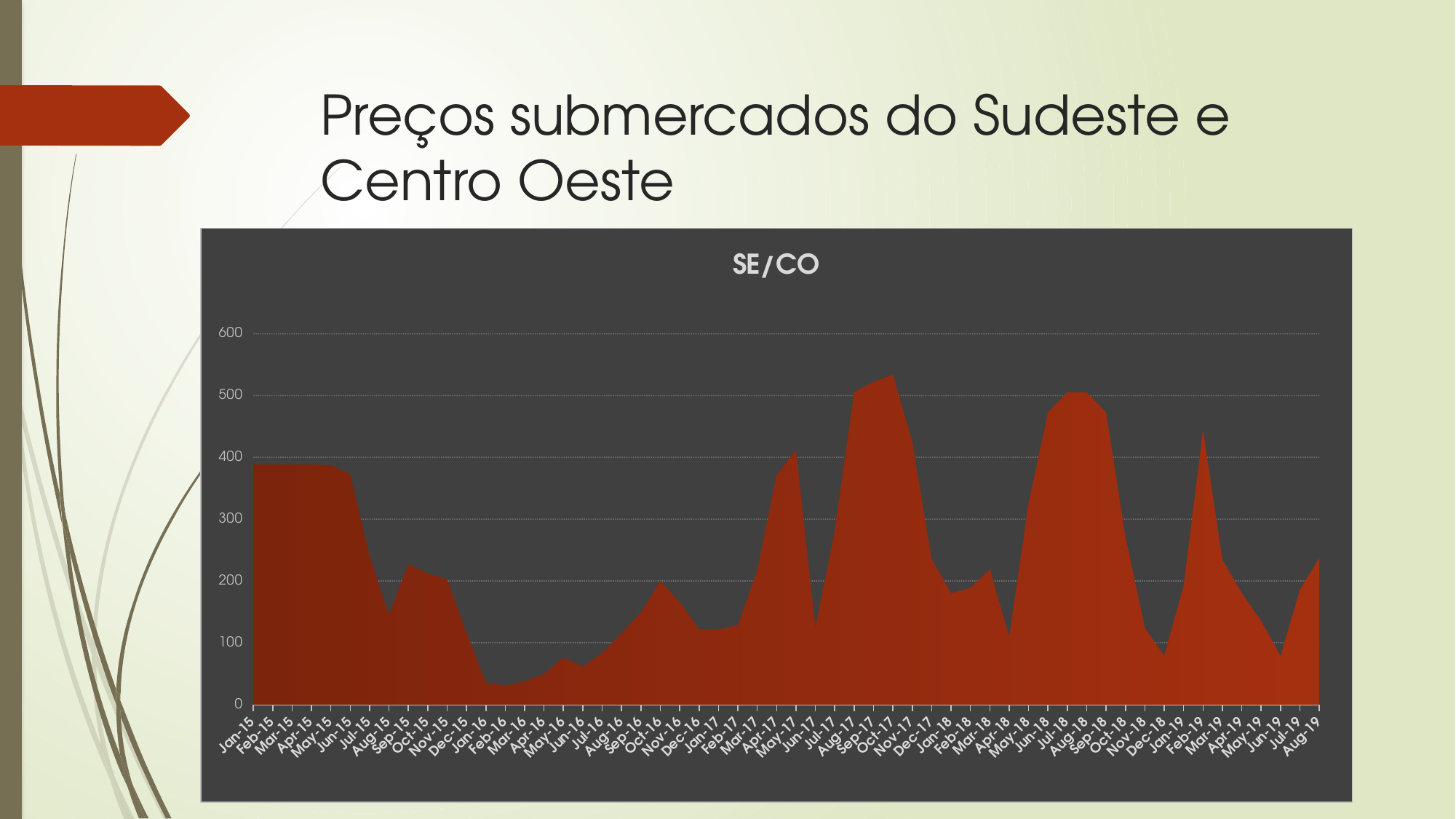

# Preços submercados do Sudeste e Centro Oeste

### Chart:

| Category | SE/CO |
|---|---|
| 43678 | 237.29 |
| 43647 | 185.52 |
| 43617 | 78.52 |
| 43586 | 135.17 |
| 43556 | 180.41 |
| 43525 | 234.49 |
| 43497 | 443.66 |
| 43466 | 192.1 |
| 43435 | 78.96 |
| 43405 | 123.92 |
| 43374 | 271.83 |
| 43344 | 472.75 |
| 43313 | 505.18 |
| 43282 | 505.18 |
| 43252 | 472.87 |
| 43221 | 325.46 |
| 43191 | 109.71 |
| 43160 | 219.23 |
| 43132 | 188.79 |
| 43101 | 180.07 |
| 43070 | 235.07 |
| 43040 | 425.17 |
| 43009 | 533.82 |
| 42979 | 521.83 |
| 42948 | 505.95 |
| 42917 | 280.81 |
| 42887 | 124.7 |
| 42856 | 411.49 |
| 42826 | 371.47 |
| 42795 | 216.24 |
| 42767 | 128.43 |
| 42736 | 121.44 |
| 42705 | 122.19 |
| 42675 | 166.05 |
| 42644 | 200.21 |
| 42614 | 149.02 |
| 42583 | 115.58 |
| 42552 | 83.43 |
| 42522 | 61.32 |
| 42491 | 75.93 |
| 42461 | 49.42 |
| 42430 | 37.73 |
| 42401 | 30.42 |
| 42370 | 35.66 |
| 42339 | 116.08 |
| 42309 | 202.87 |
| 42278 | 212.32 |
| 42248 | 227.04 |
| 42217 | 145.09 |
| 42186 | 240.08 |
| 42156 | 372.73 |
| 42125 | 387.24 |
| 42095 | 388.48 |
| 42064 | 388.48 |
| 42036 | 388.48 |
| 42005 | 388.48 |